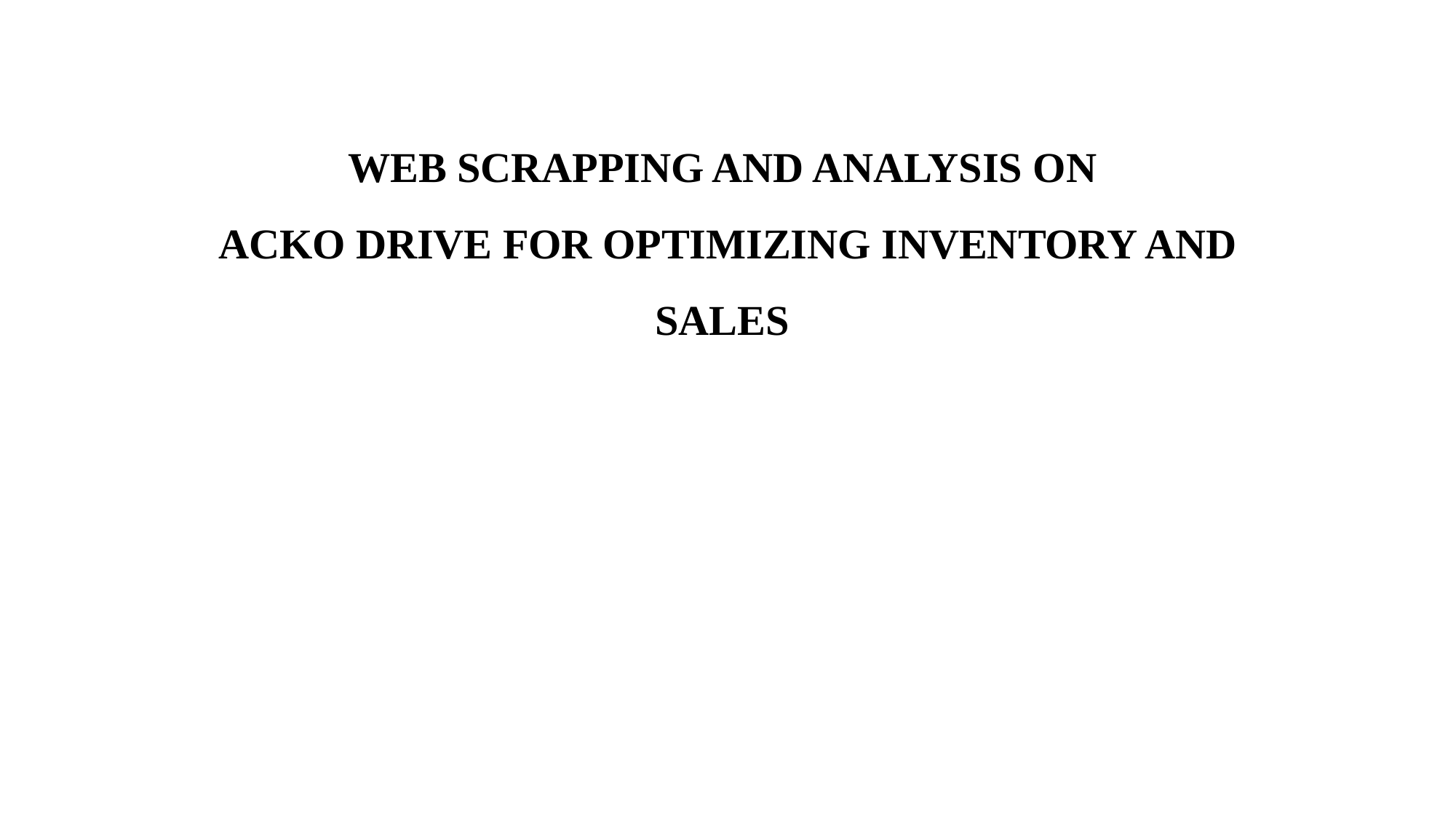

WEB SCRAPPING AND ANALYSIS ON
ACKO DRIVE FOR OPTIMIZING INVENTORY AND SALES